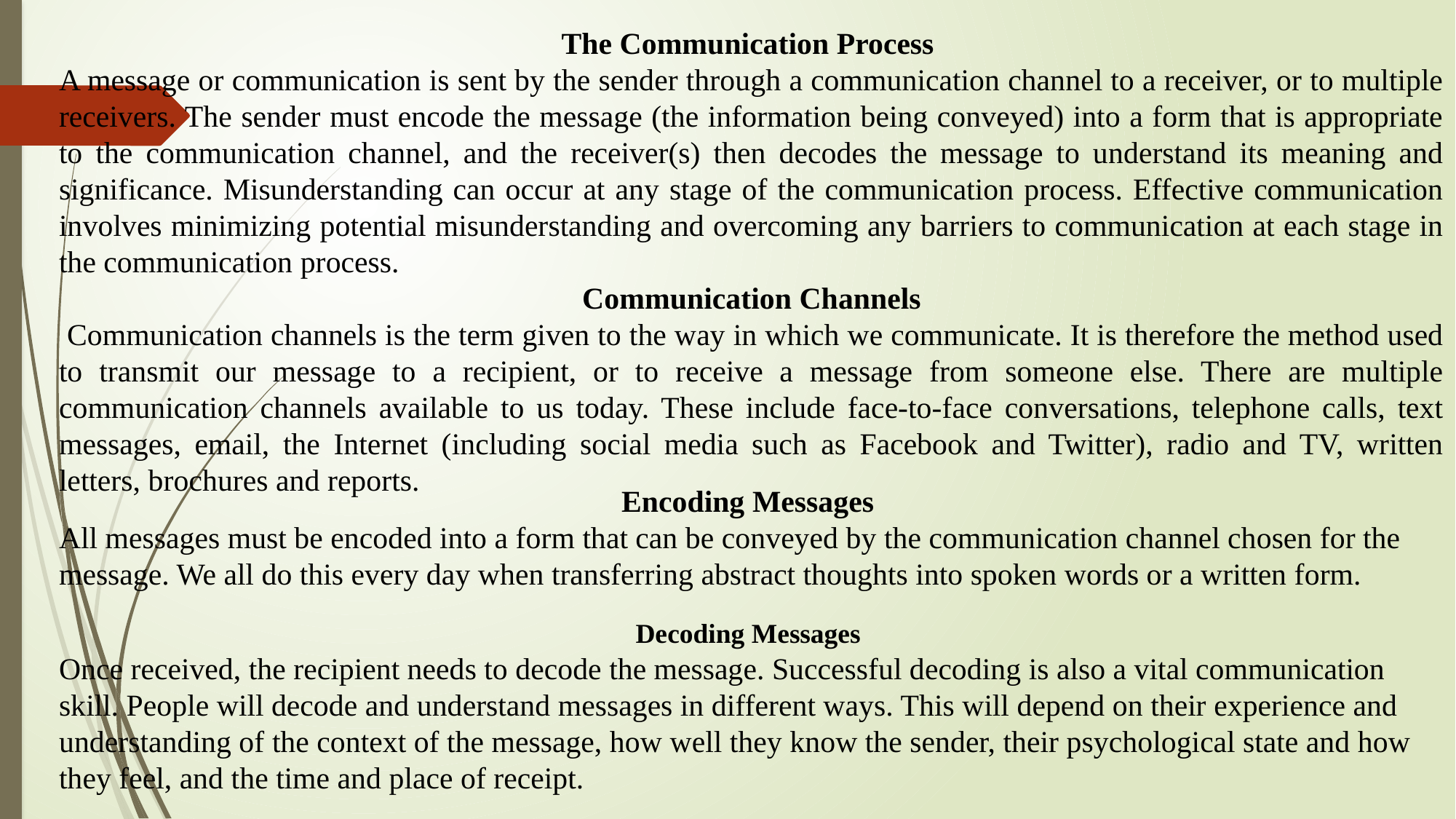

The Communication Process
A message or communication is sent by the sender through a communication channel to a receiver, or to multiple receivers. The sender must encode the message (the information being conveyed) into a form that is appropriate to the communication channel, and the receiver(s) then decodes the message to understand its meaning and significance. Misunderstanding can occur at any stage of the communication process. Effective communication involves minimizing potential misunderstanding and overcoming any barriers to communication at each stage in the communication process.
Communication Channels
 Communication channels is the term given to the way in which we communicate. It is therefore the method used to transmit our message to a recipient, or to receive a message from someone else. There are multiple communication channels available to us today. These include face-to-face conversations, telephone calls, text messages, email, the Internet (including social media such as Facebook and Twitter), radio and TV, written letters, brochures and reports.
Encoding Messages
All messages must be encoded into a form that can be conveyed by the communication channel chosen for the message. We all do this every day when transferring abstract thoughts into spoken words or a written form.

Decoding Messages
Once received, the recipient needs to decode the message. Successful decoding is also a vital communication skill. People will decode and understand messages in different ways. This will depend on their experience and understanding of the context of the message, how well they know the sender, their psychological state and how they feel, and the time and place of receipt.